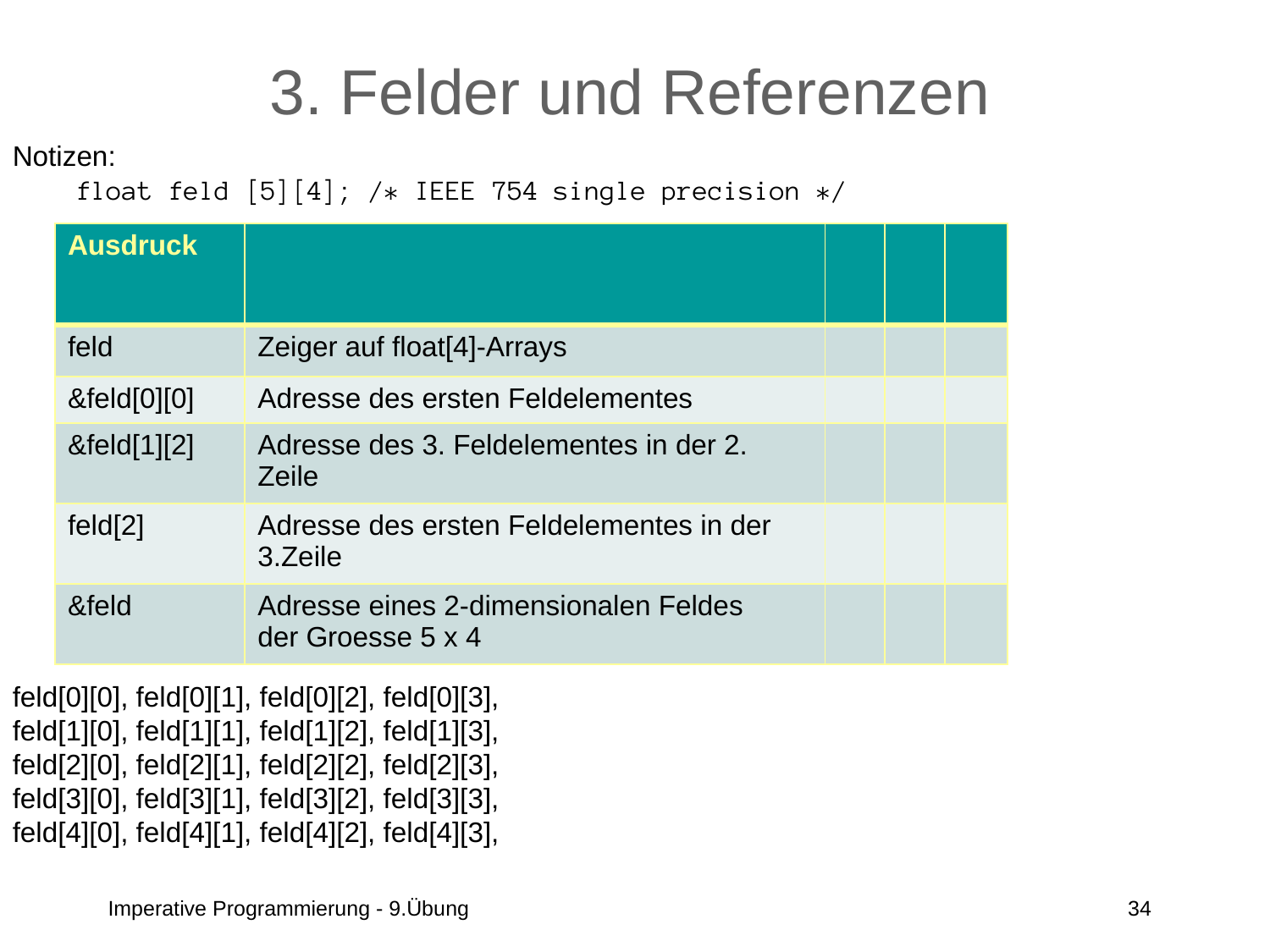

# 3. Felder und Referenzen
Notizen:
	float feld [5][4]; /* IEEE 754 single precision */

feld[0][0], feld[0][1], feld[0][2], feld[0][3],
feld[1][0], feld[1][1], feld[1][2], feld[1][3],
feld[2][0], feld[2][1], feld[2][2], feld[2][3],
feld[3][0], feld[3][1], feld[3][2], feld[3][3],
feld[4][0], feld[4][1], feld[4][2], feld[4][3],

| Ausdruck |  |  |  |  |
| --- | --- | --- | --- | --- |
| feld | Zeiger auf float[4]-Arrays |  |  |  |
| &feld[0][0] | Adresse des ersten Feldelementes |  |  |  |
| &feld[1][2] | Adresse des 3. Feldelementes in der 2. Zeile |  |  |  |
| feld[2] | Adresse des ersten Feldelementes in der 3.Zeile |  |  |  |
| &feld | Adresse eines 2-dimensionalen Feldes der Groesse 5 x 4 |  |  |  |
Imperative Programmierung - 9.Übung
34